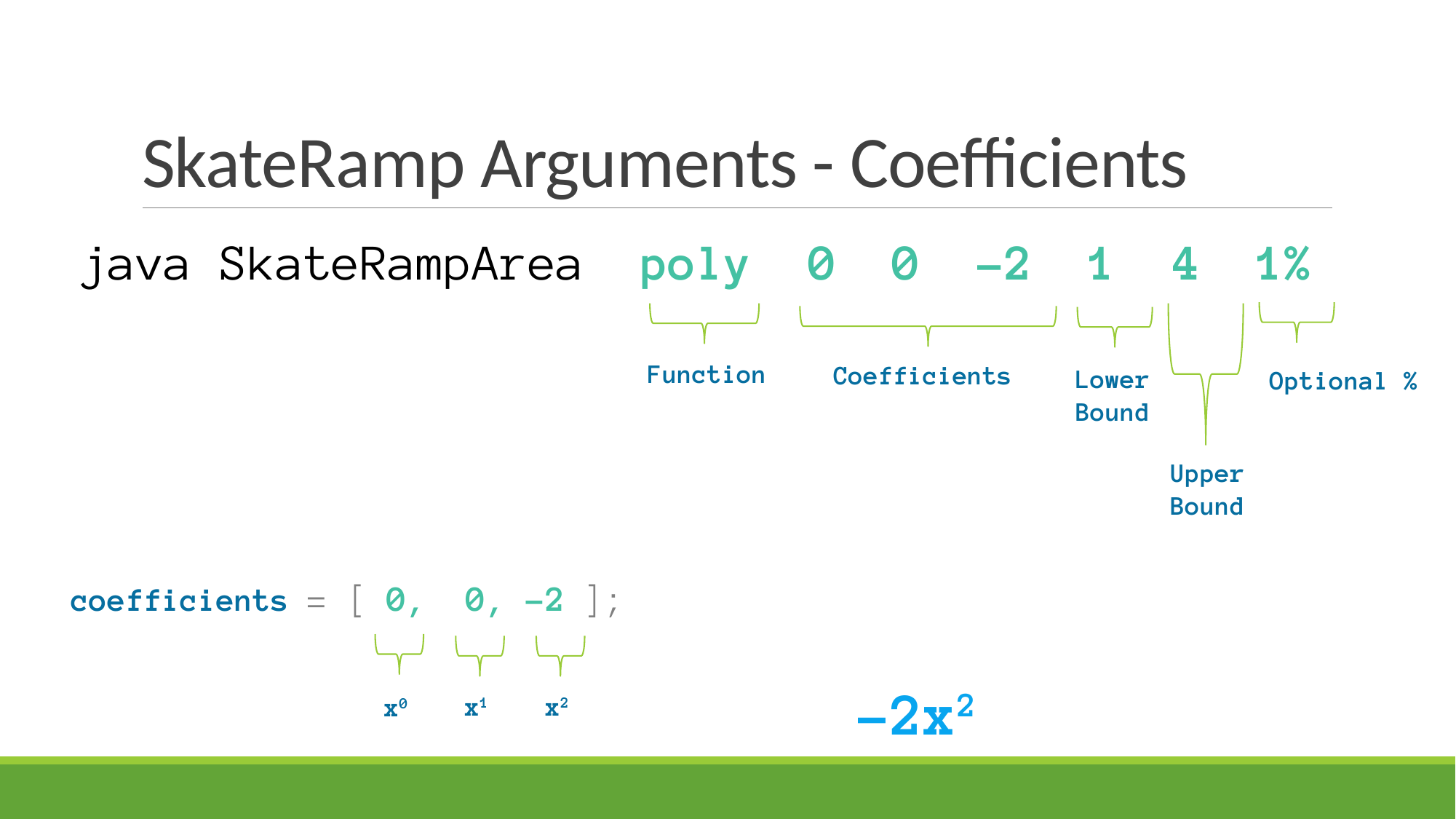

# SkateRamp Arguments - Coefficients

java SkateRampArea  poly  0  0  -2  1  4  1%

Function
Coefficients
Lower Bound
Optional %
Upper Bound
coefficients = [ 0,  0, -2 ];

-2x2
x1
x2
x0